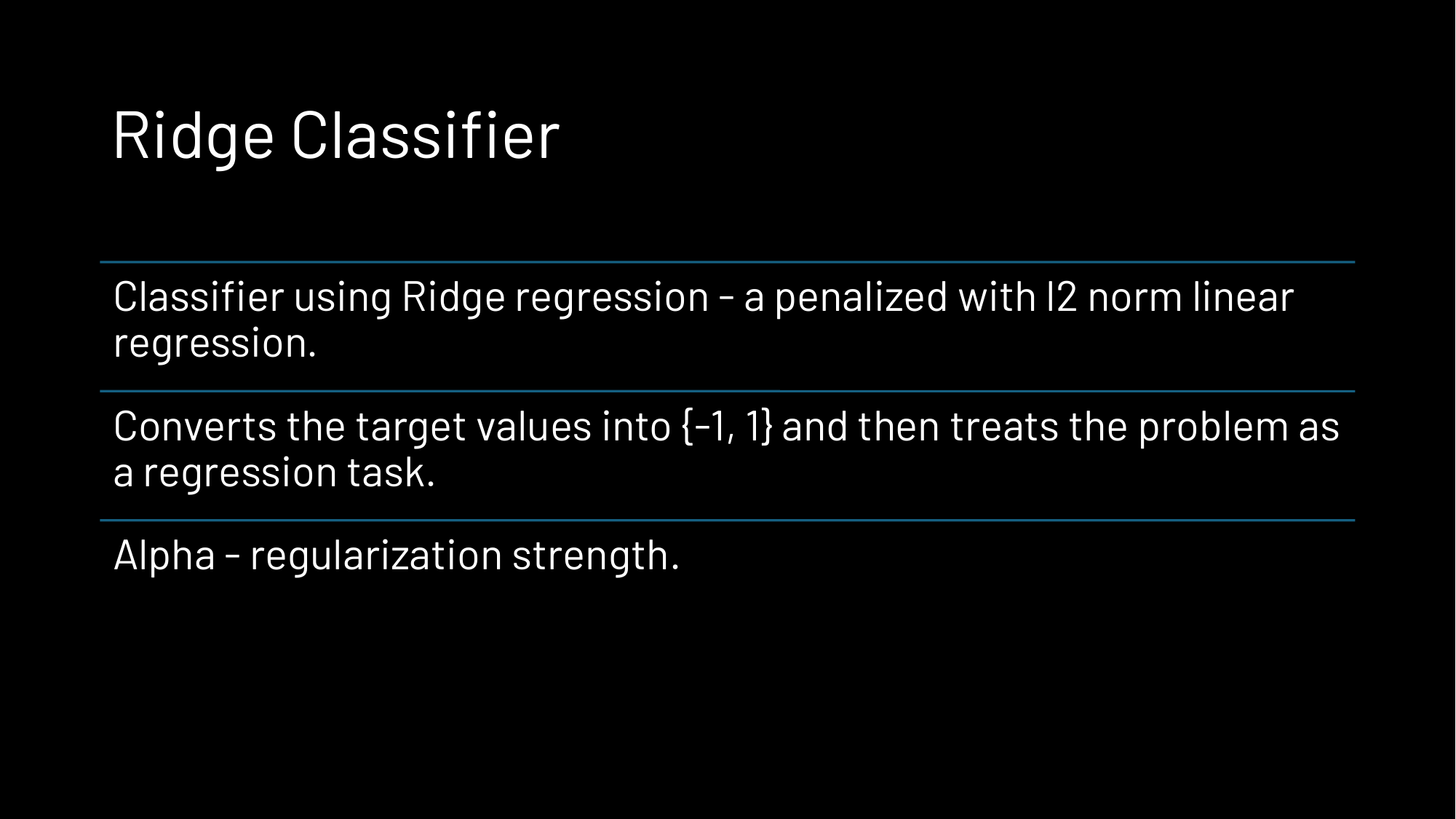

# Ridge Classifier
Classifier using Ridge regression - a penalized with l2 norm linear regression.
Converts the target values into {-1, 1} and then treats the problem as a regression task.
Alpha - regularization strength.